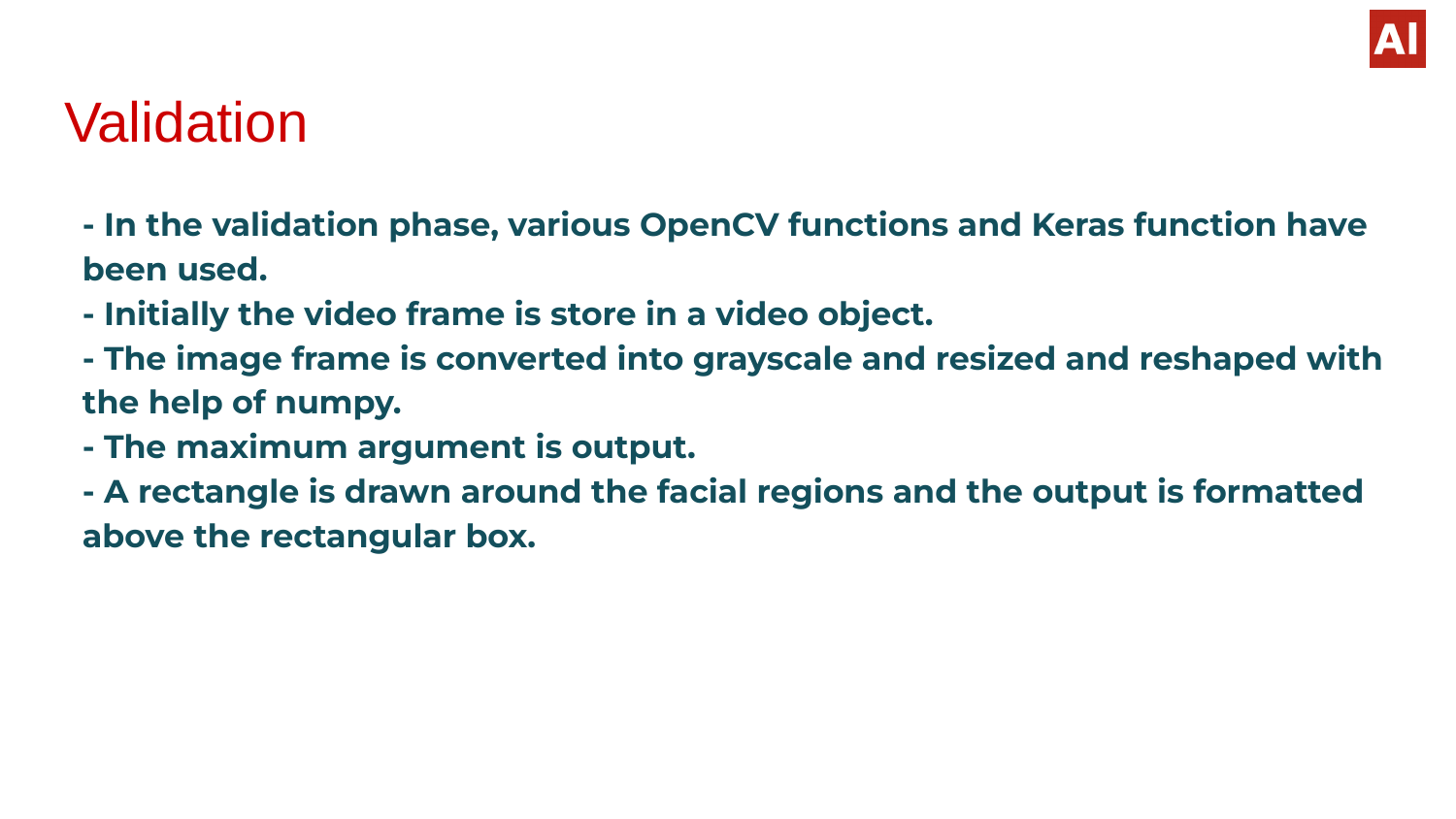

# Validation
- In the validation phase, various OpenCV functions and Keras function have been used.
- Initially the video frame is store in a video object.
- The image frame is converted into grayscale and resized and reshaped with the help of numpy.
- The maximum argument is output.
- A rectangle is drawn around the facial regions and the output is formatted above the rectangular box.